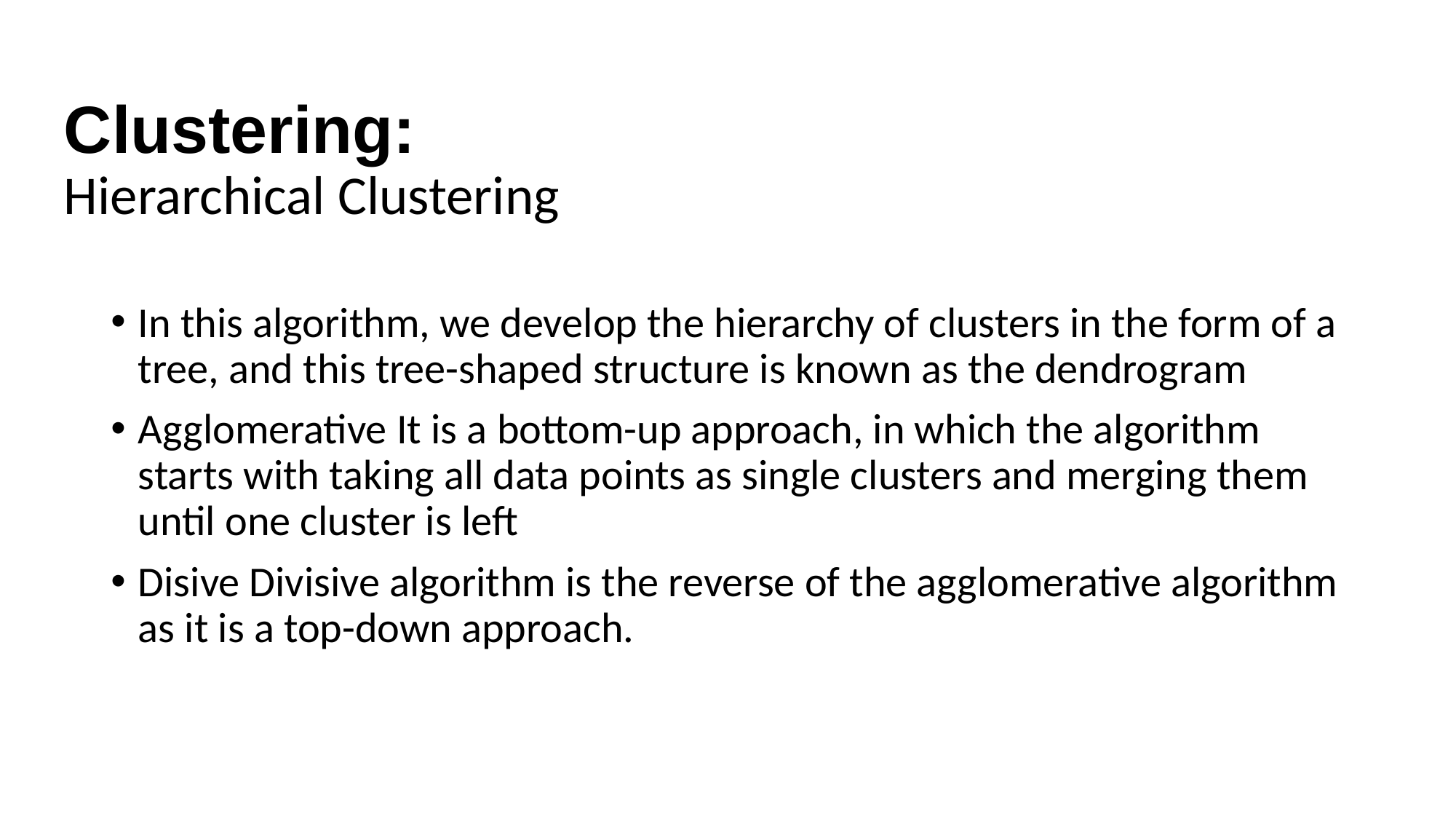

# Clustering: Hierarchical Clustering
In this algorithm, we develop the hierarchy of clusters in the form of a tree, and this tree-shaped structure is known as the dendrogram
Agglomerative It is a bottom-up approach, in which the algorithm starts with taking all data points as single clusters and merging them until one cluster is left
Disive Divisive algorithm is the reverse of the agglomerative algorithm as it is a top-down approach.